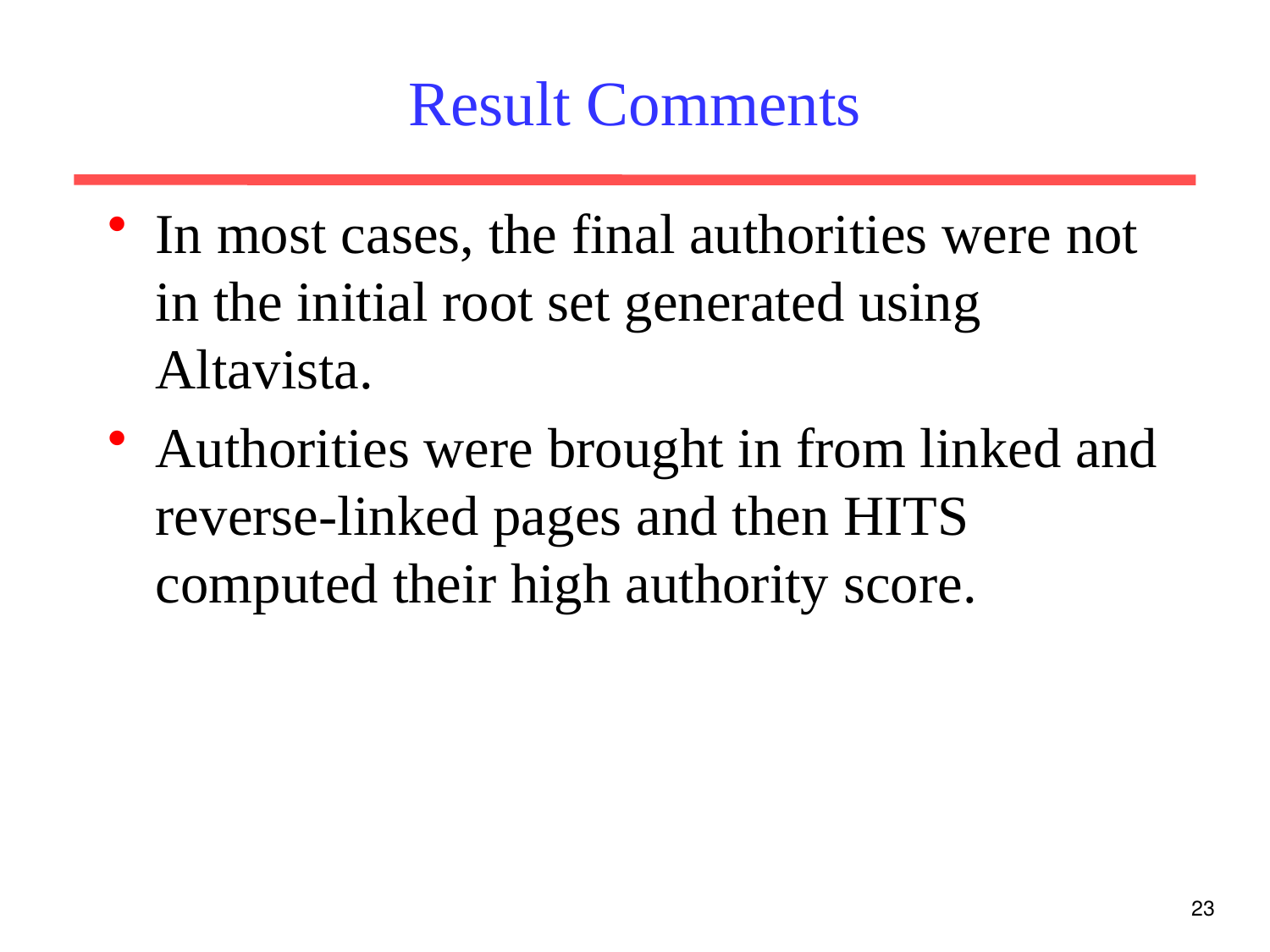

# Result Comments
In most cases, the final authorities were not in the initial root set generated using Altavista.
Authorities were brought in from linked and reverse-linked pages and then HITS computed their high authority score.
23